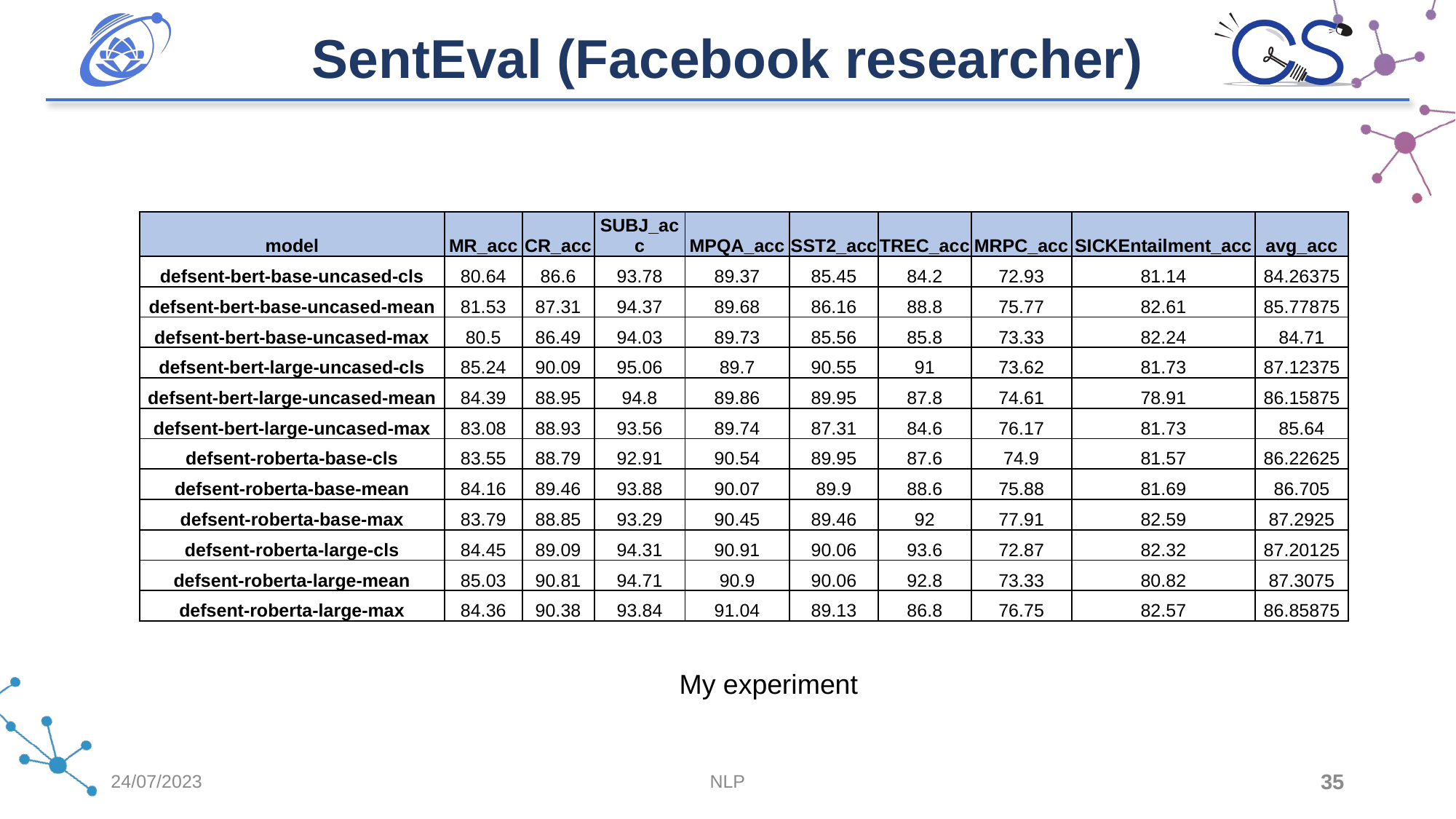

SentEval (Facebook researcher)
| model | MR\_acc | CR\_acc | SUBJ\_acc | MPQA\_acc | SST2\_acc | TREC\_acc | MRPC\_acc | SICKEntailment\_acc | avg\_acc |
| --- | --- | --- | --- | --- | --- | --- | --- | --- | --- |
| defsent-bert-base-uncased-cls | 80.64 | 86.6 | 93.78 | 89.37 | 85.45 | 84.2 | 72.93 | 81.14 | 84.26375 |
| defsent-bert-base-uncased-mean | 81.53 | 87.31 | 94.37 | 89.68 | 86.16 | 88.8 | 75.77 | 82.61 | 85.77875 |
| defsent-bert-base-uncased-max | 80.5 | 86.49 | 94.03 | 89.73 | 85.56 | 85.8 | 73.33 | 82.24 | 84.71 |
| defsent-bert-large-uncased-cls | 85.24 | 90.09 | 95.06 | 89.7 | 90.55 | 91 | 73.62 | 81.73 | 87.12375 |
| defsent-bert-large-uncased-mean | 84.39 | 88.95 | 94.8 | 89.86 | 89.95 | 87.8 | 74.61 | 78.91 | 86.15875 |
| defsent-bert-large-uncased-max | 83.08 | 88.93 | 93.56 | 89.74 | 87.31 | 84.6 | 76.17 | 81.73 | 85.64 |
| defsent-roberta-base-cls | 83.55 | 88.79 | 92.91 | 90.54 | 89.95 | 87.6 | 74.9 | 81.57 | 86.22625 |
| defsent-roberta-base-mean | 84.16 | 89.46 | 93.88 | 90.07 | 89.9 | 88.6 | 75.88 | 81.69 | 86.705 |
| defsent-roberta-base-max | 83.79 | 88.85 | 93.29 | 90.45 | 89.46 | 92 | 77.91 | 82.59 | 87.2925 |
| defsent-roberta-large-cls | 84.45 | 89.09 | 94.31 | 90.91 | 90.06 | 93.6 | 72.87 | 82.32 | 87.20125 |
| defsent-roberta-large-mean | 85.03 | 90.81 | 94.71 | 90.9 | 90.06 | 92.8 | 73.33 | 80.82 | 87.3075 |
| defsent-roberta-large-max | 84.36 | 90.38 | 93.84 | 91.04 | 89.13 | 86.8 | 76.75 | 82.57 | 86.85875 |
My experiment
24/07/2023
NLP
35